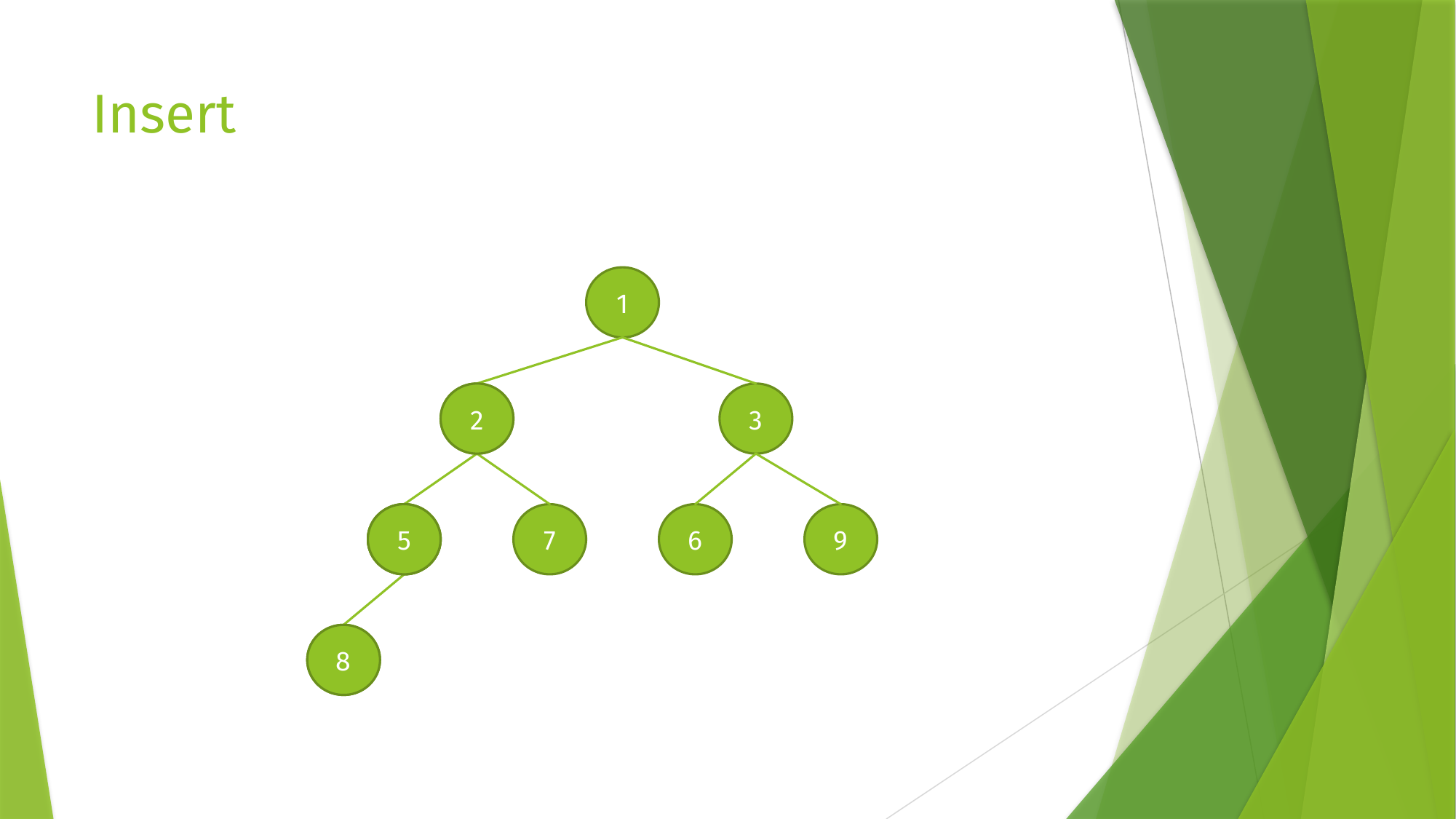

# Insert
1
5
2
3
8
2
5
7
6
9
2
8